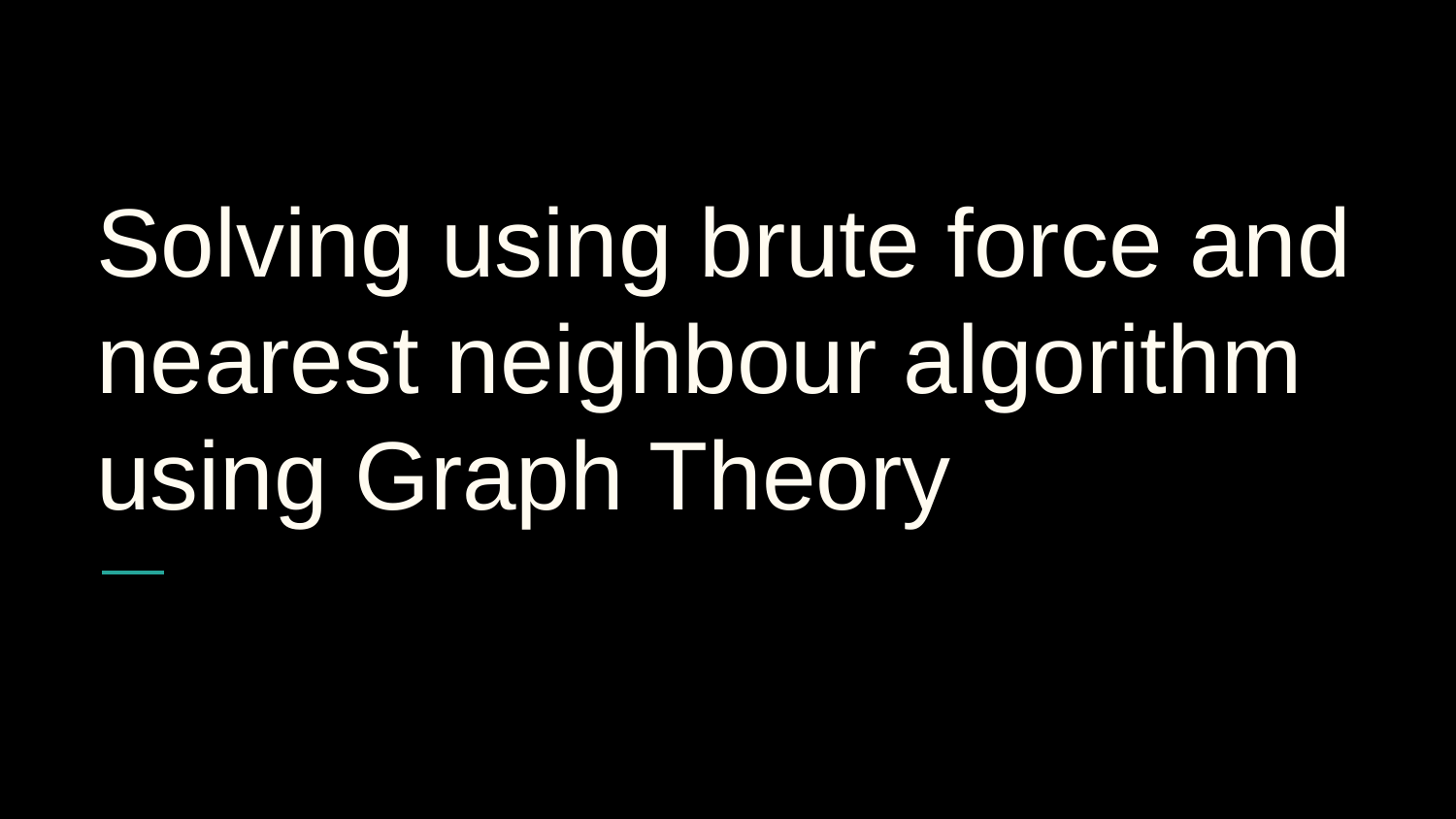

# Solving using brute force and nearest neighbour algorithm using Graph Theory